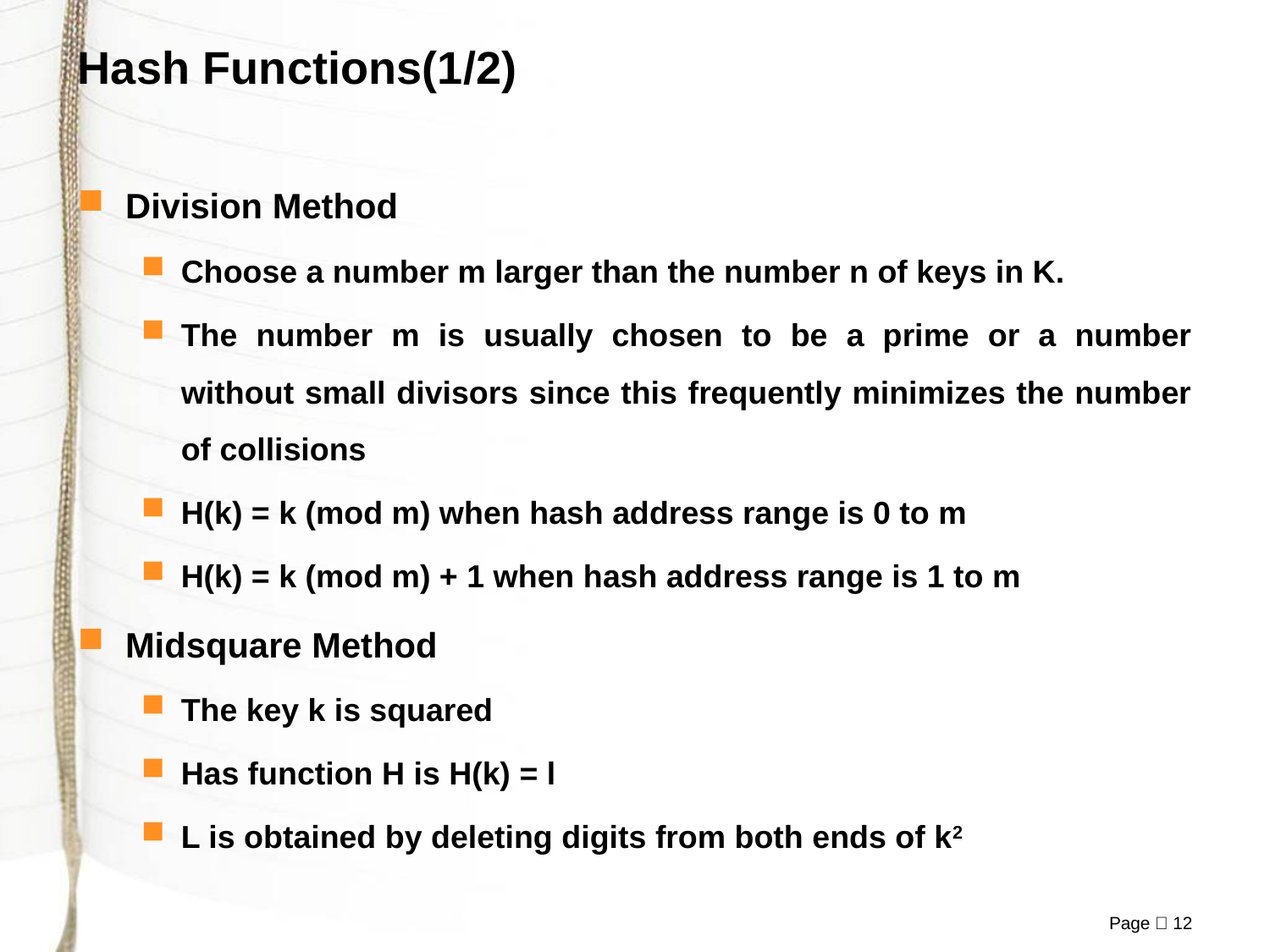

# Hash Functions(1/2)
Division Method
Choose a number m larger than the number n of keys in K.
The number m is usually chosen to be a prime or a number without small divisors since this frequently minimizes the number of collisions
H(k) = k (mod m) when hash address range is 0 to m
H(k) = k (mod m) + 1 when hash address range is 1 to m
Midsquare Method
The key k is squared
Has function H is H(k) = l
L is obtained by deleting digits from both ends of k2